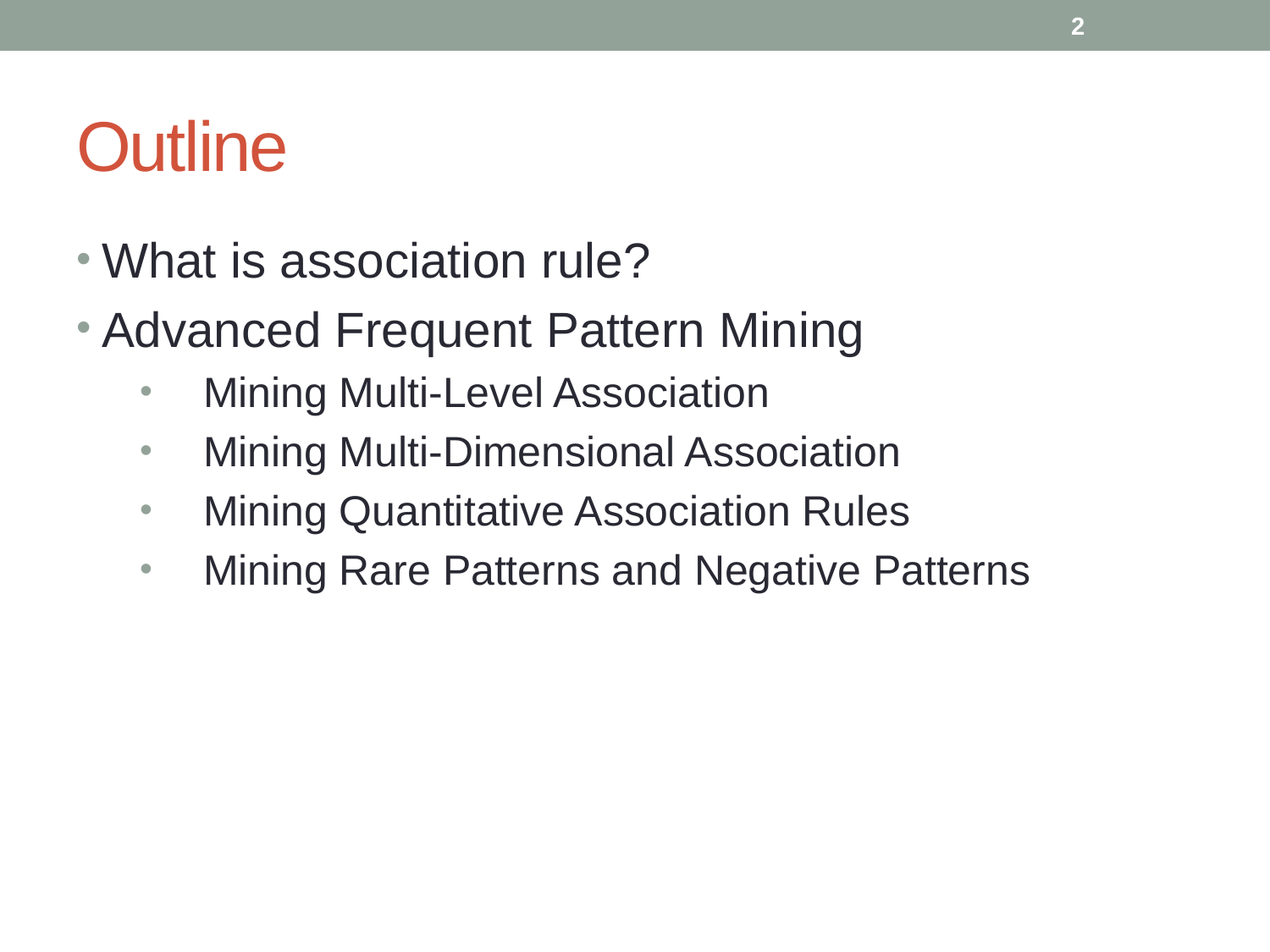

2
# Outline
What is association rule?
Advanced Frequent Pattern Mining
Mining Multi-Level Association
Mining Multi-Dimensional Association
Mining Quantitative Association Rules
Mining Rare Patterns and Negative Patterns